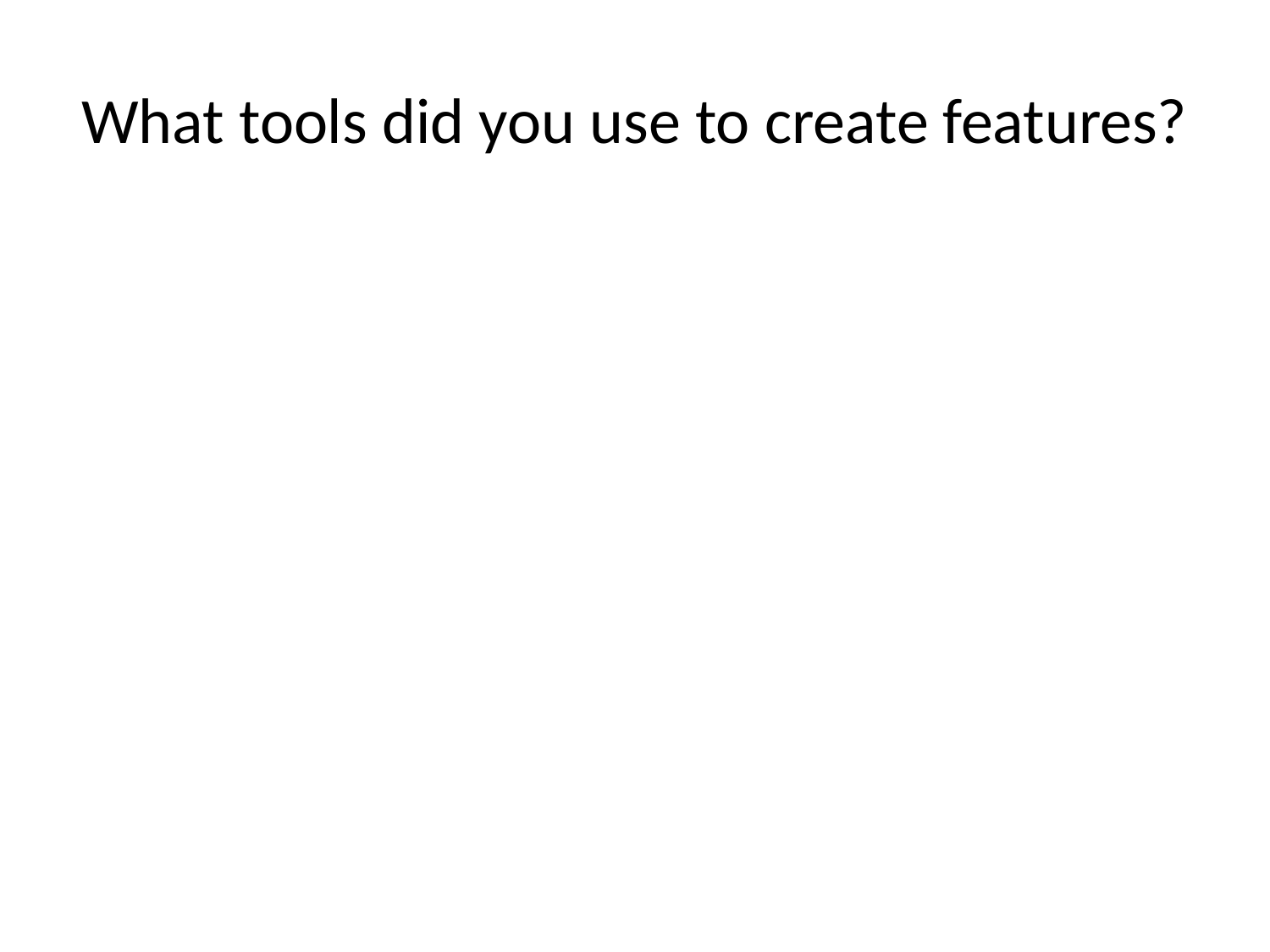

# What tools did you use to create features?